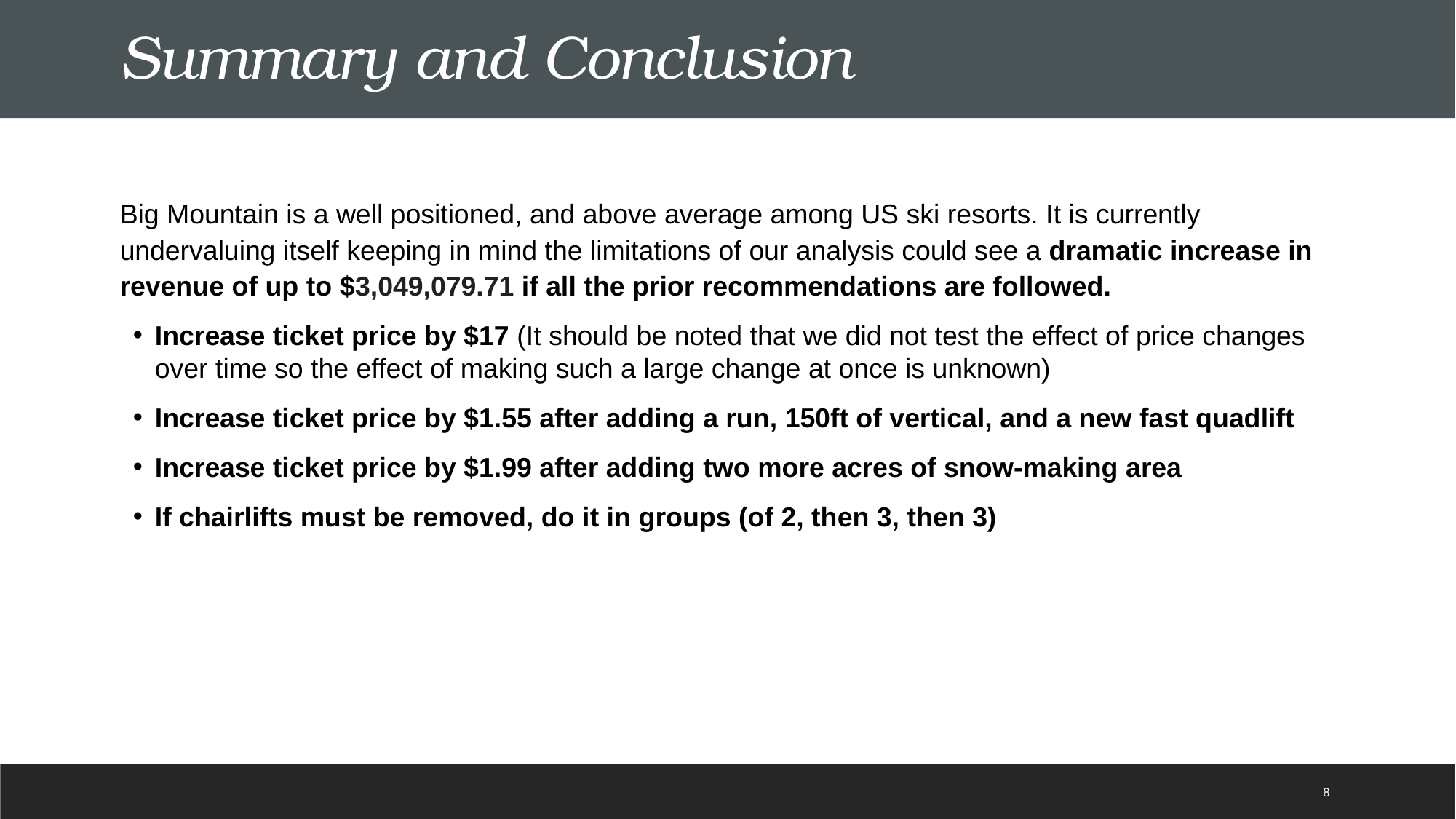

Summary and Conclusion
Big Mountain is a well positioned, and above average among US ski resorts. It is currently undervaluing itself keeping in mind the limitations of our analysis could see a dramatic increase in revenue of up to $3,049,079.71 if all the prior recommendations are followed.
Increase ticket price by $17 (It should be noted that we did not test the effect of price changes over time so the effect of making such a large change at once is unknown)
Increase ticket price by $1.55 after adding a run, 150ft of vertical, and a new fast quadlift
Increase ticket price by $1.99 after adding two more acres of snow-making area
If chairlifts must be removed, do it in groups (of 2, then 3, then 3)

8